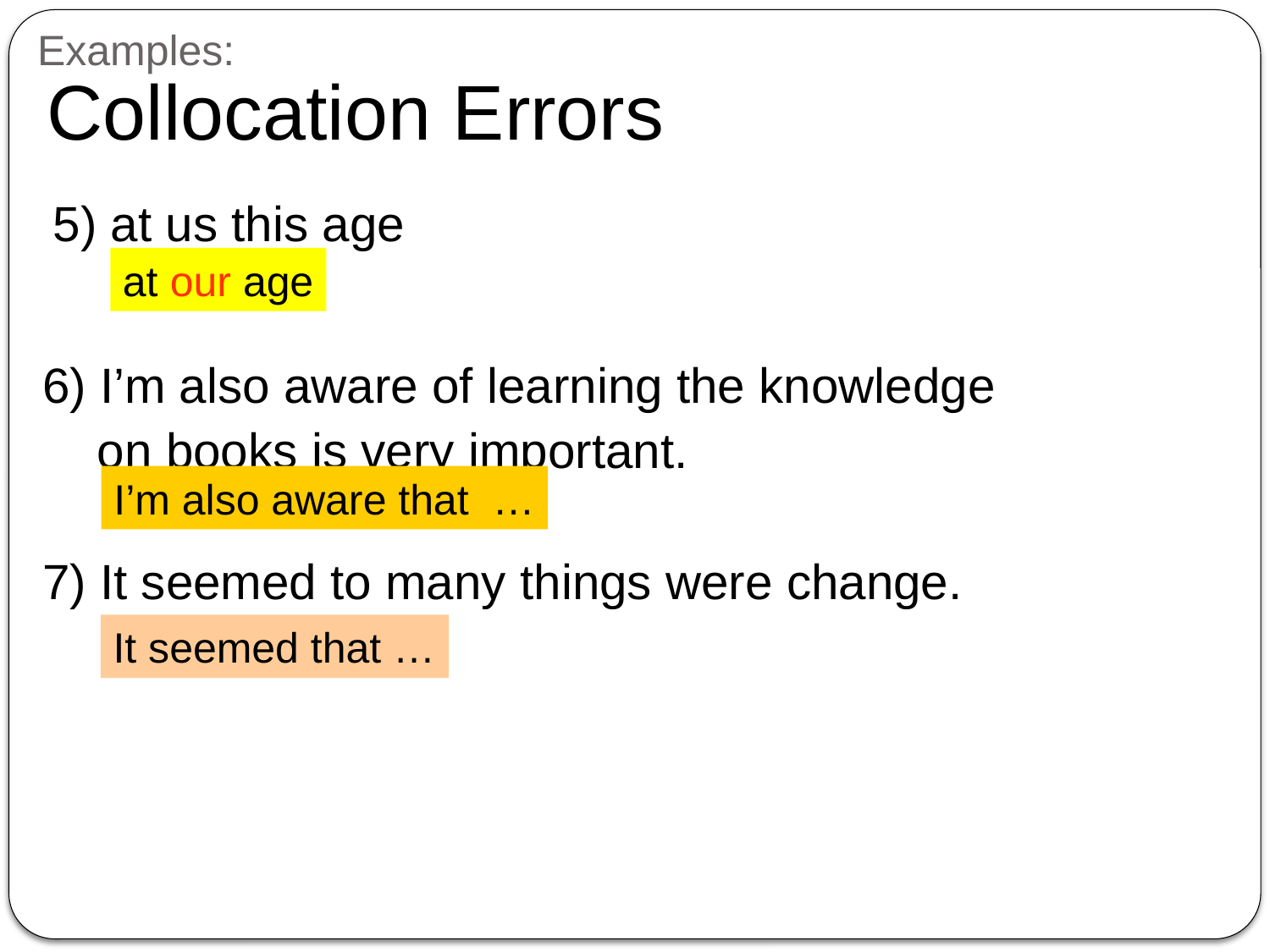

# Examples:
Collocation Errors
5) at us this age

6) I’m also aware of learning the knowledge
    on books is very important.

7) It seemed to many things were change.

at our age
I’m also aware that  …
It seemed that …